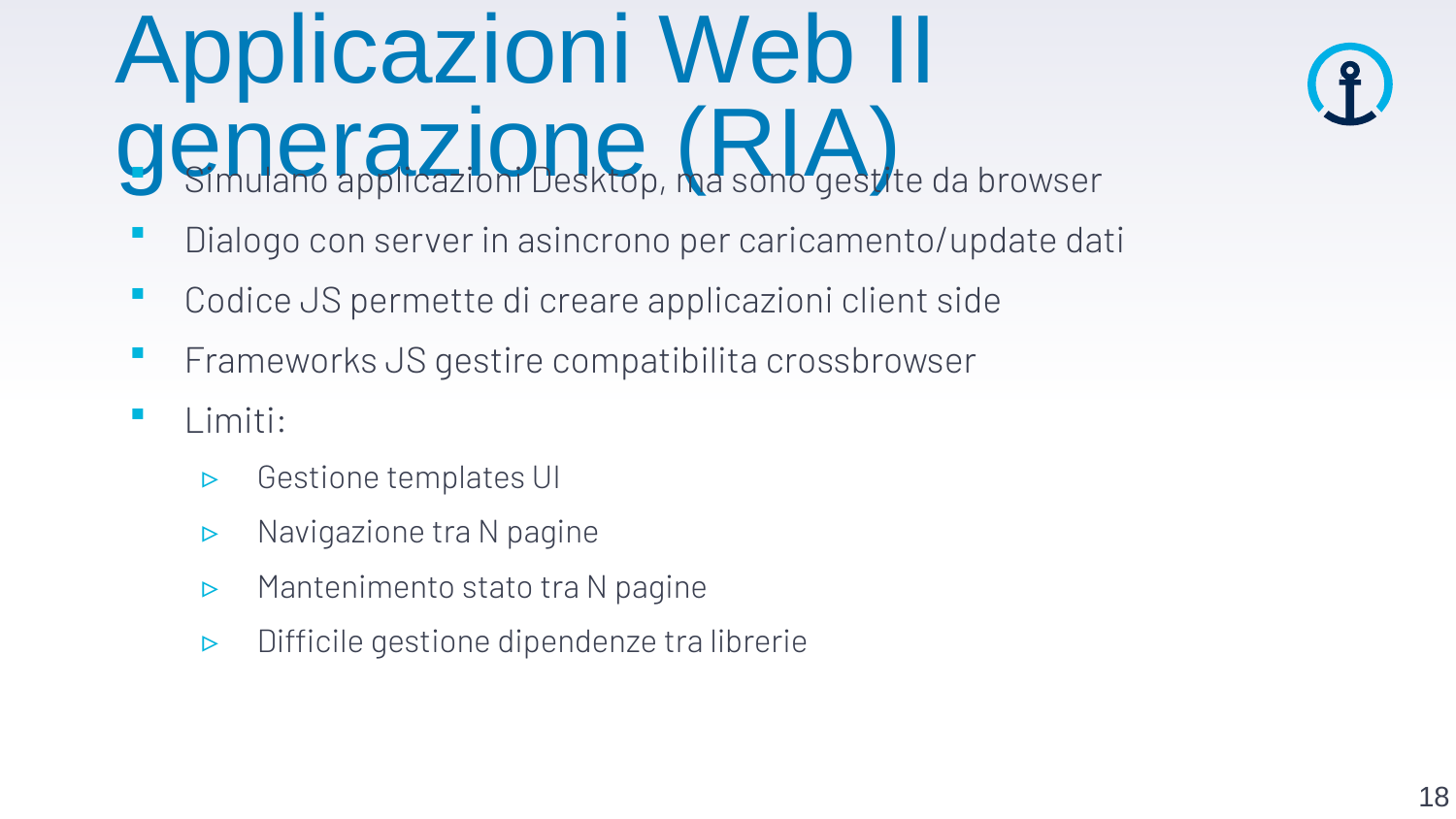

# Applicazioni Web II generazione (RIA)
Simulano applicazioni Desktop, ma sono gestite da browser
Dialogo con server in asincrono per caricamento/update dati
Codice JS permette di creare applicazioni client side
Frameworks JS gestire compatibilita crossbrowser
Limiti:
Gestione templates UI
Navigazione tra N pagine
Mantenimento stato tra N pagine
Difficile gestione dipendenze tra librerie

18